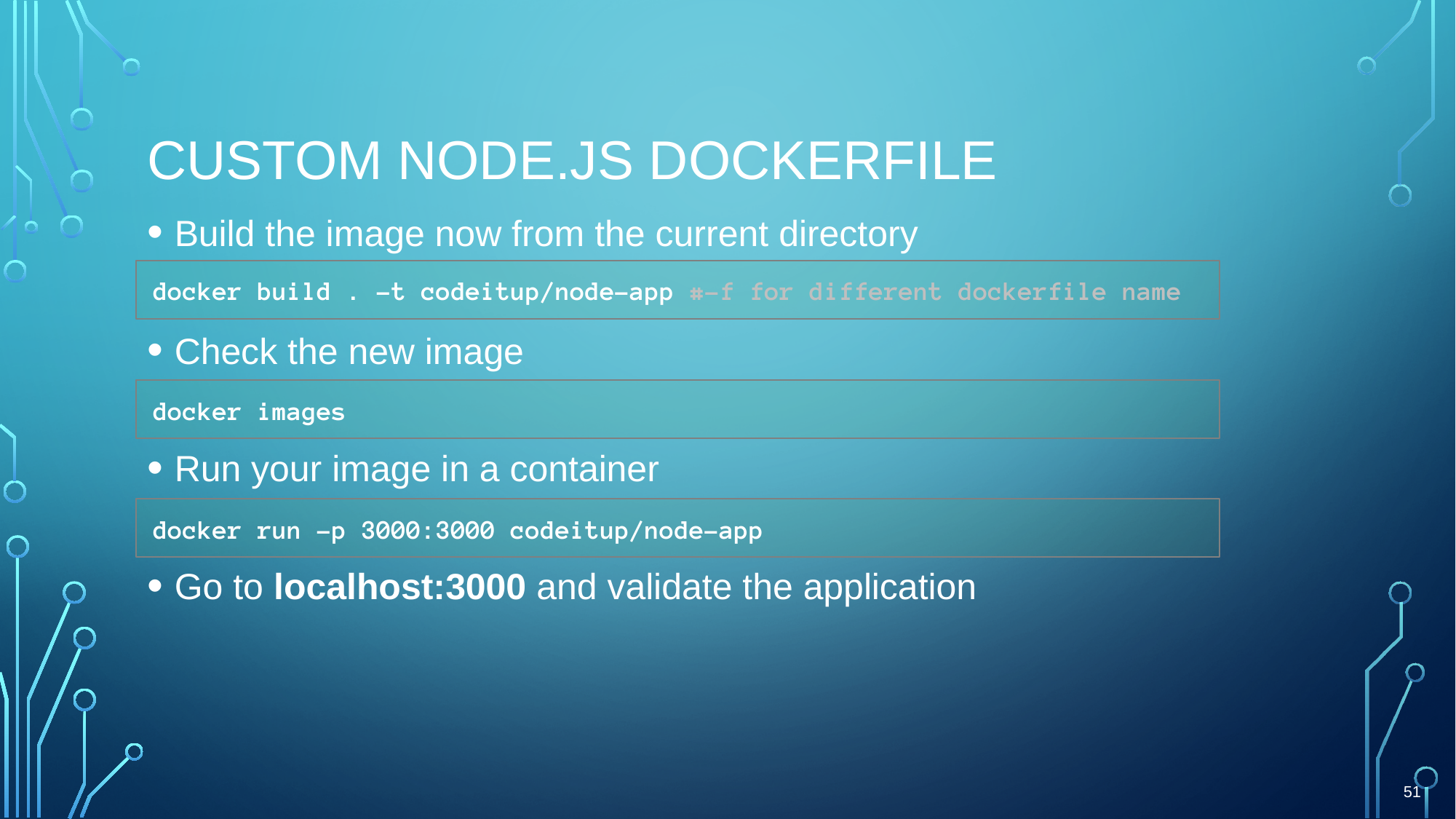

# Custom node.js dockerfile
Build the image now from the current directory

Check the new image

Run your image in a container

Go to localhost:3000 and validate the application

docker build . -t codeitup/node-app #-f for different dockerfile name
docker images
docker run -p 3000:3000 codeitup/node-app
51